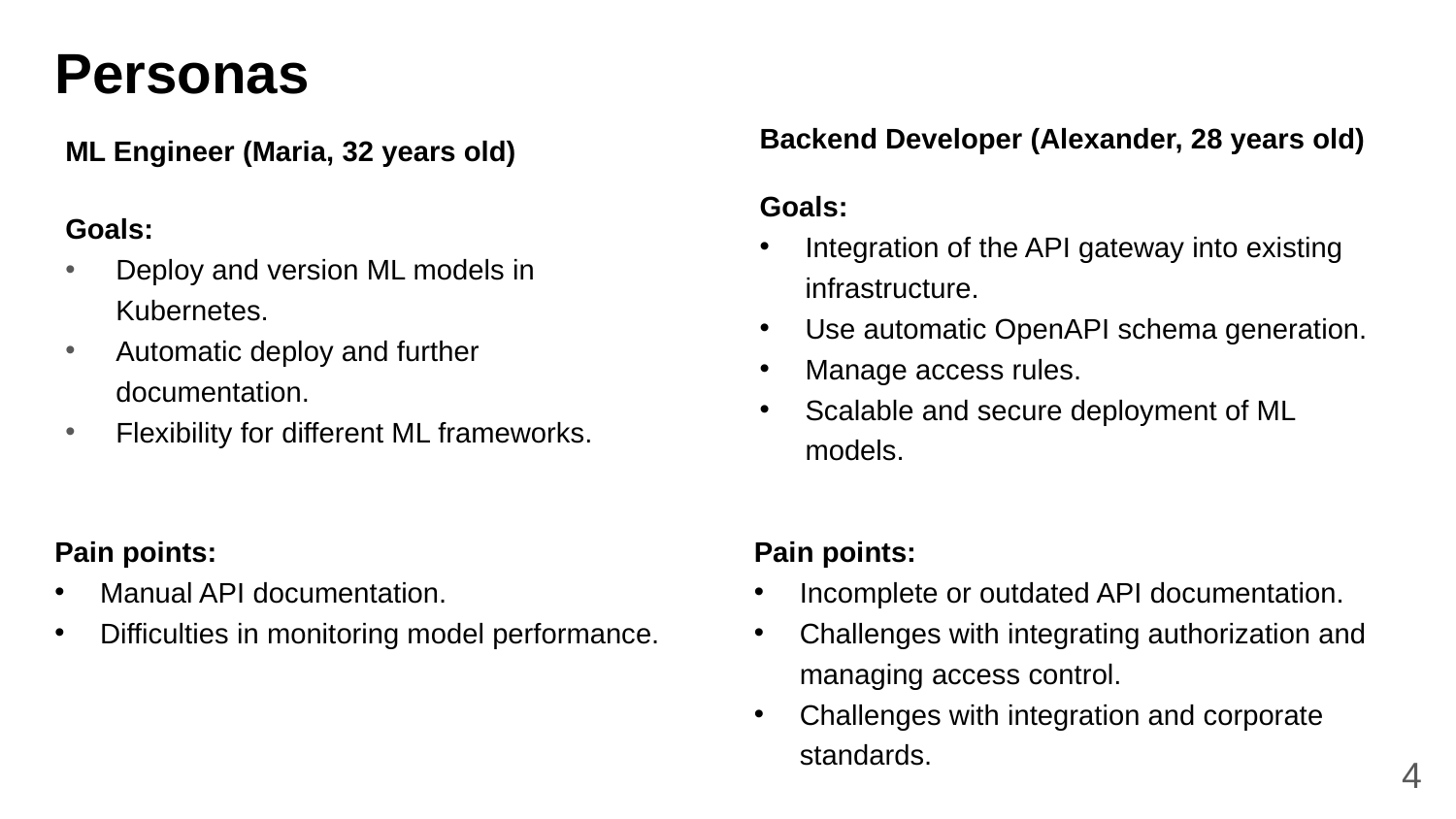

Personas
ML Engineer (Maria, 32 years old)
Goals:
Deploy and version ML models in Kubernetes.
Automatic deploy and further documentation.
Flexibility for different ML frameworks.
Backend Developer (Alexander, 28 years old)
Goals:
Integration of the API gateway into existing infrastructure.
Use automatic OpenAPI schema generation.
Manage access rules.
Scalable and secure deployment of ML models.
Pain points:
Manual API documentation.
Difficulties in monitoring model performance.

Pain points:
Incomplete or outdated API documentation.
Challenges with integrating authorization and managing access control.
Challenges with integration and corporate standards.
4